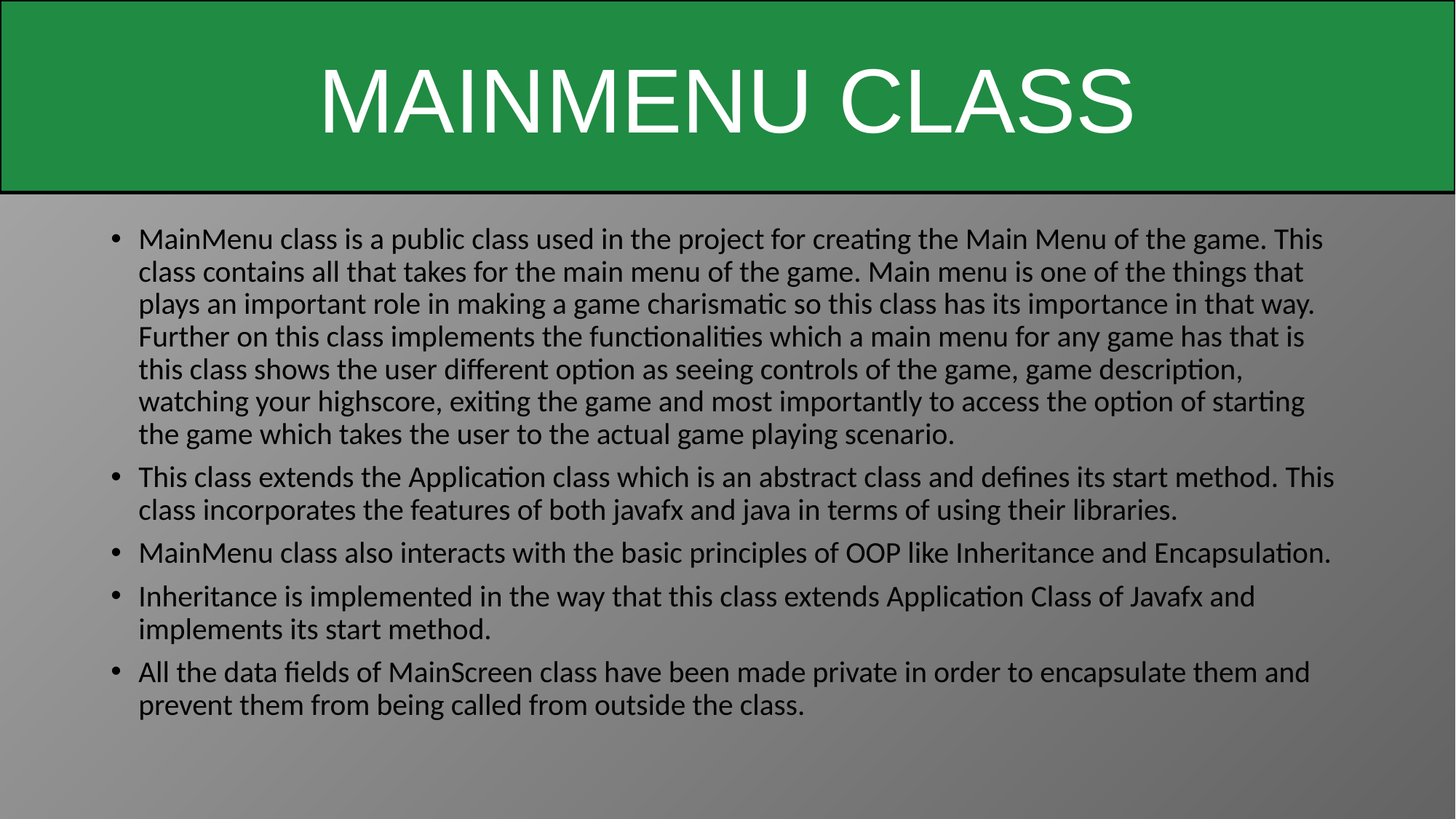

MAINMENU CLASS
MainMenu class is a public class used in the project for creating the Main Menu of the game. This class contains all that takes for the main menu of the game. Main menu is one of the things that plays an important role in making a game charismatic so this class has its importance in that way. Further on this class implements the functionalities which a main menu for any game has that is this class shows the user different option as seeing controls of the game, game description, watching your highscore, exiting the game and most importantly to access the option of starting the game which takes the user to the actual game playing scenario.
This class extends the Application class which is an abstract class and defines its start method. This class incorporates the features of both javafx and java in terms of using their libraries.
MainMenu class also interacts with the basic principles of OOP like Inheritance and Encapsulation.
Inheritance is implemented in the way that this class extends Application Class of Javafx and implements its start method.
All the data fields of MainScreen class have been made private in order to encapsulate them and prevent them from being called from outside the class.